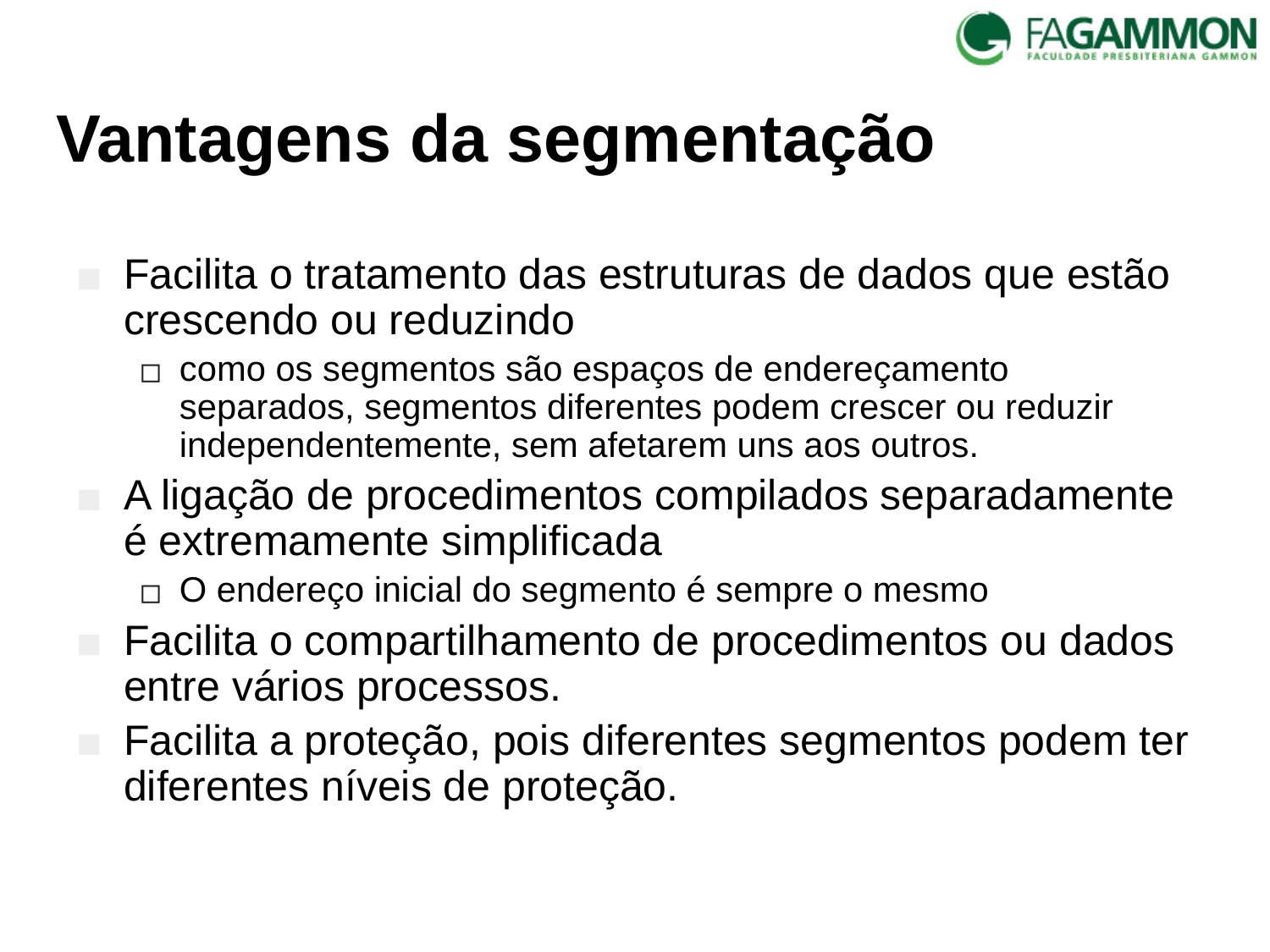

# Vantagens da segmentação
Facilita o tratamento das estruturas de dados que estão crescendo ou reduzindo
como os segmentos são espaços de endereçamento separados, segmentos diferentes podem crescer ou reduzir independentemente, sem afetarem uns aos outros.
A ligação de procedimentos compilados separadamente é extremamente simplificada
O endereço inicial do segmento é sempre o mesmo
Facilita o compartilhamento de procedimentos ou dados entre vários processos.
Facilita a proteção, pois diferentes segmentos podem ter diferentes níveis de proteção.